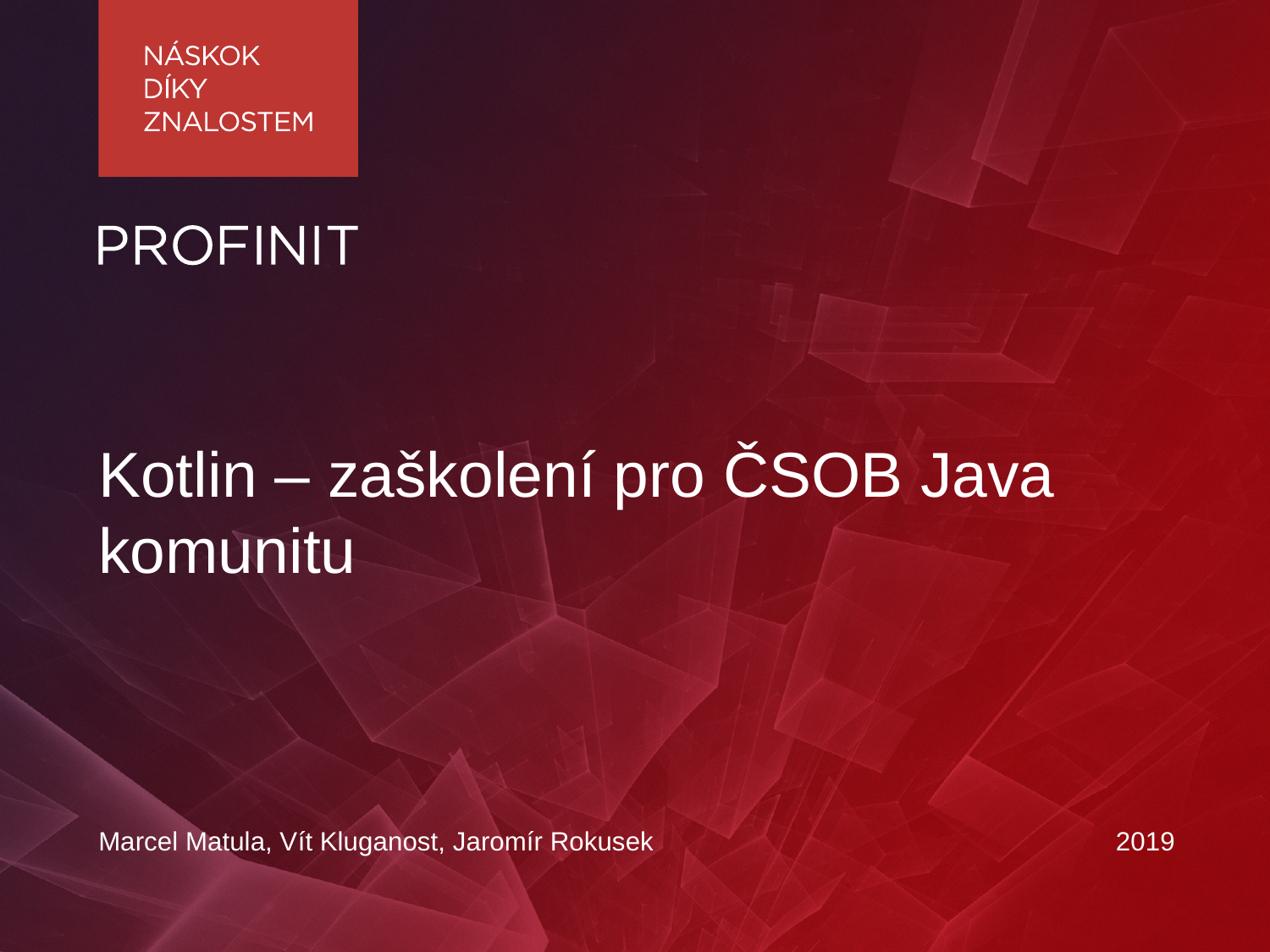

# Kotlin – zaškolení pro ČSOB Java komunitu
Marcel Matula, Vít Kluganost, Jaromír Rokusek
2019